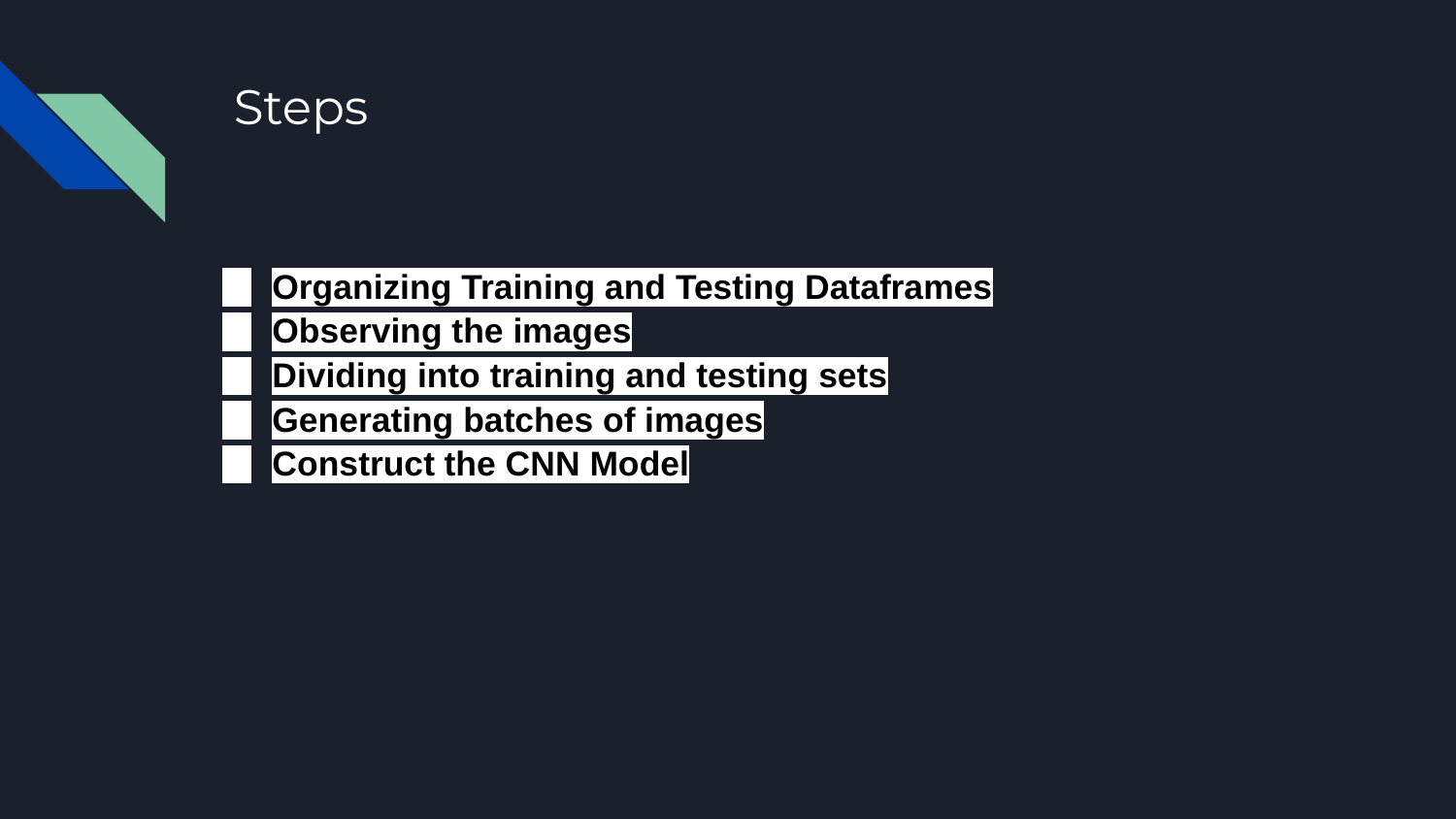

# Steps
Organizing Training and Testing Dataframes
Observing the images
Dividing into training and testing sets
Generating batches of images
Construct the CNN Model